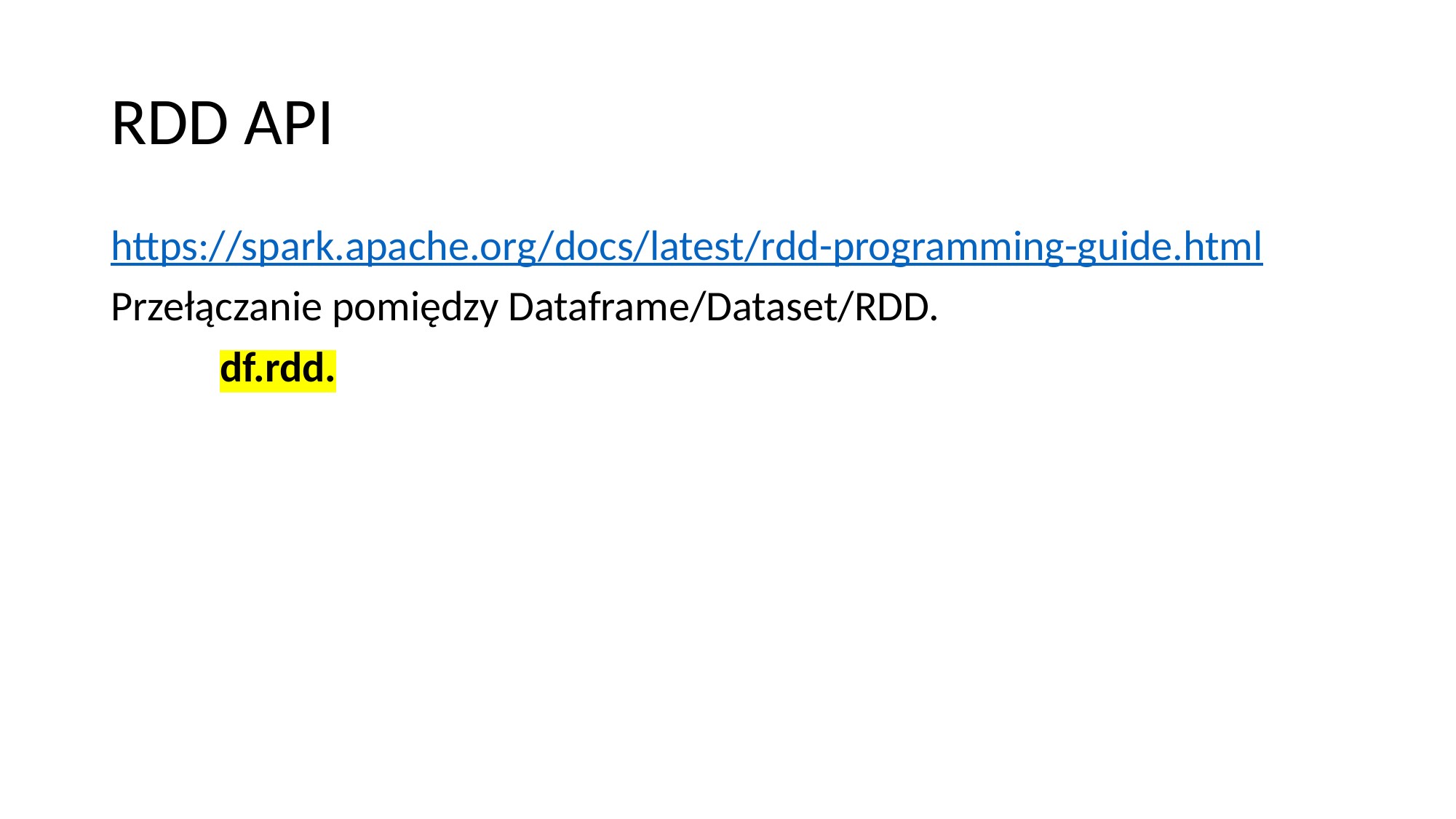

# RDD API
https://spark.apache.org/docs/latest/rdd-programming-guide.html
Przełączanie pomiędzy Dataframe/Dataset/RDD.
	df.rdd.